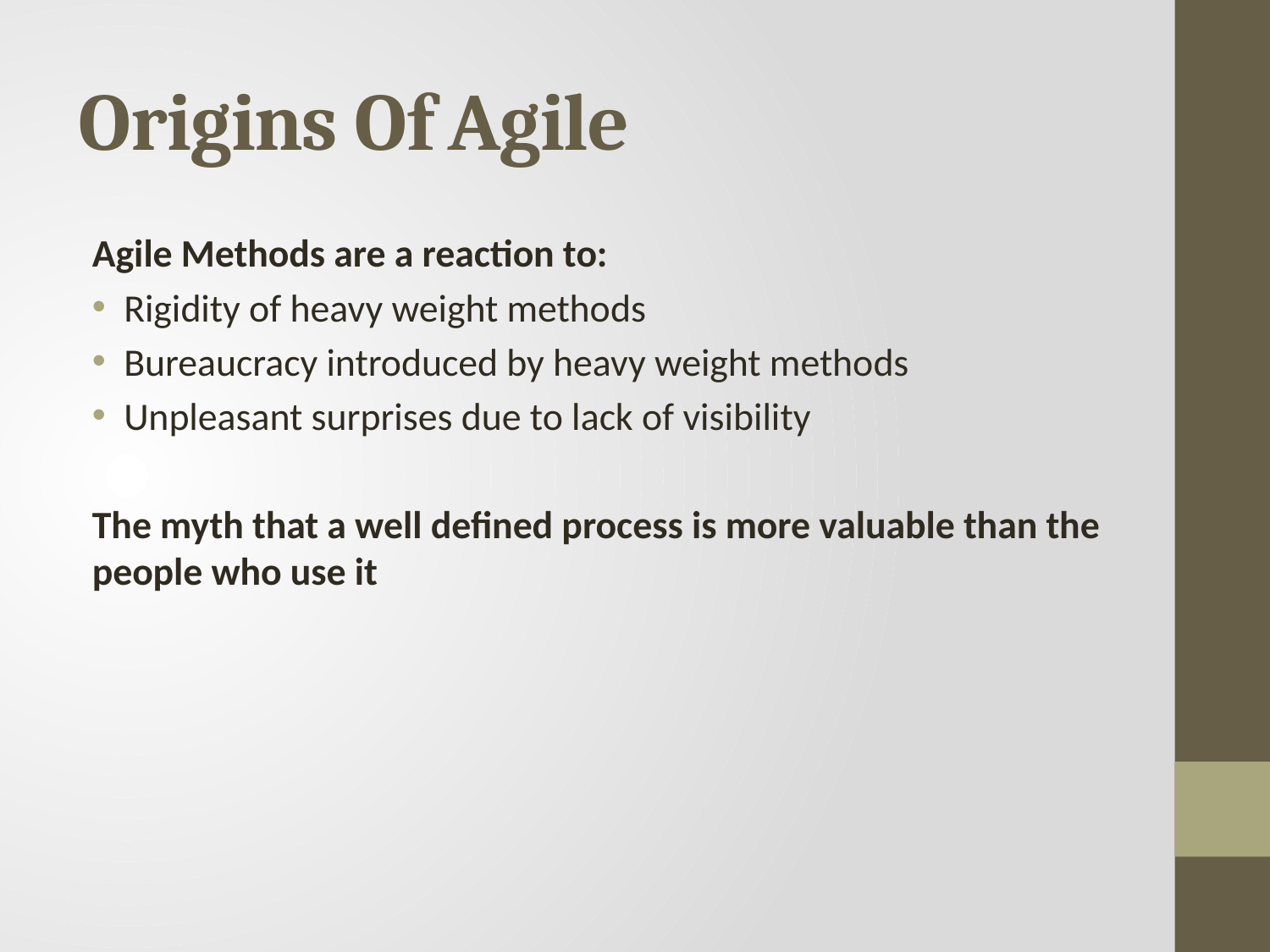

# Origins Of Agile
Agile Methods are a reaction to:
Rigidity of heavy weight methods
Bureaucracy introduced by heavy weight methods
Unpleasant surprises due to lack of visibility

The myth that a well defined process is more valuable than the people who use it